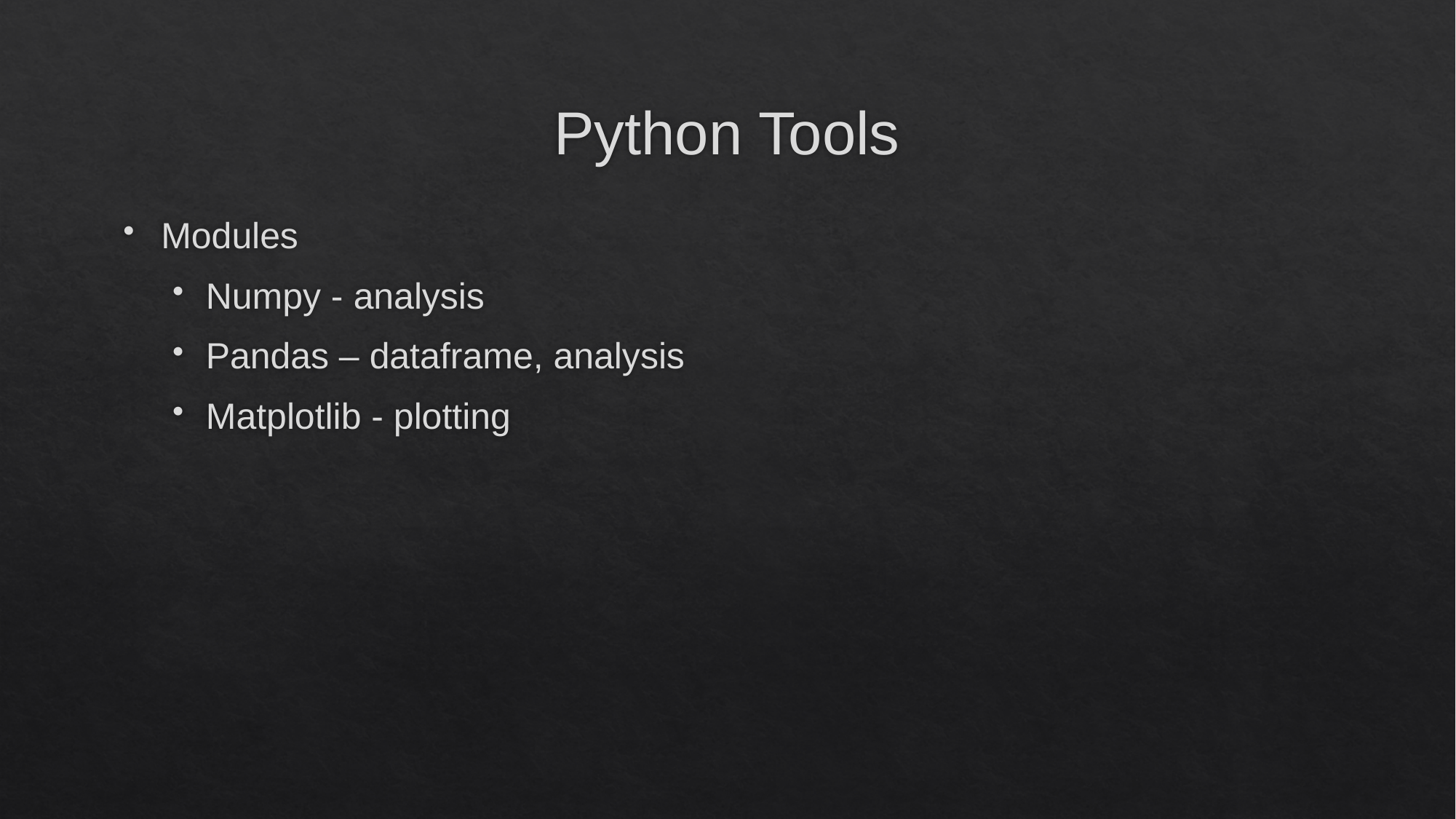

# Python Tools
Modules
Numpy - analysis
Pandas – dataframe, analysis
Matplotlib - plotting